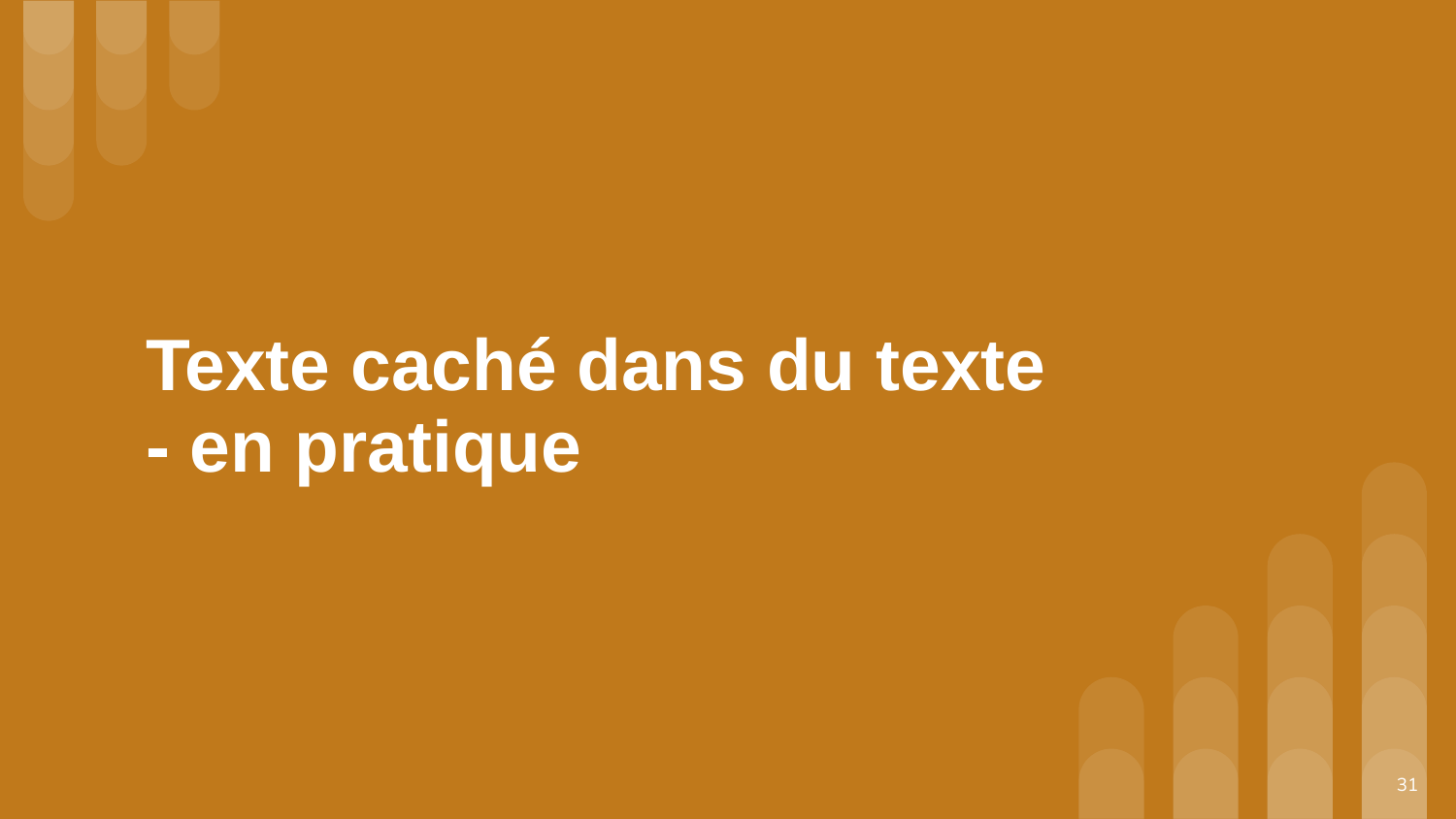

# Texte caché dans du texte - en pratique
31